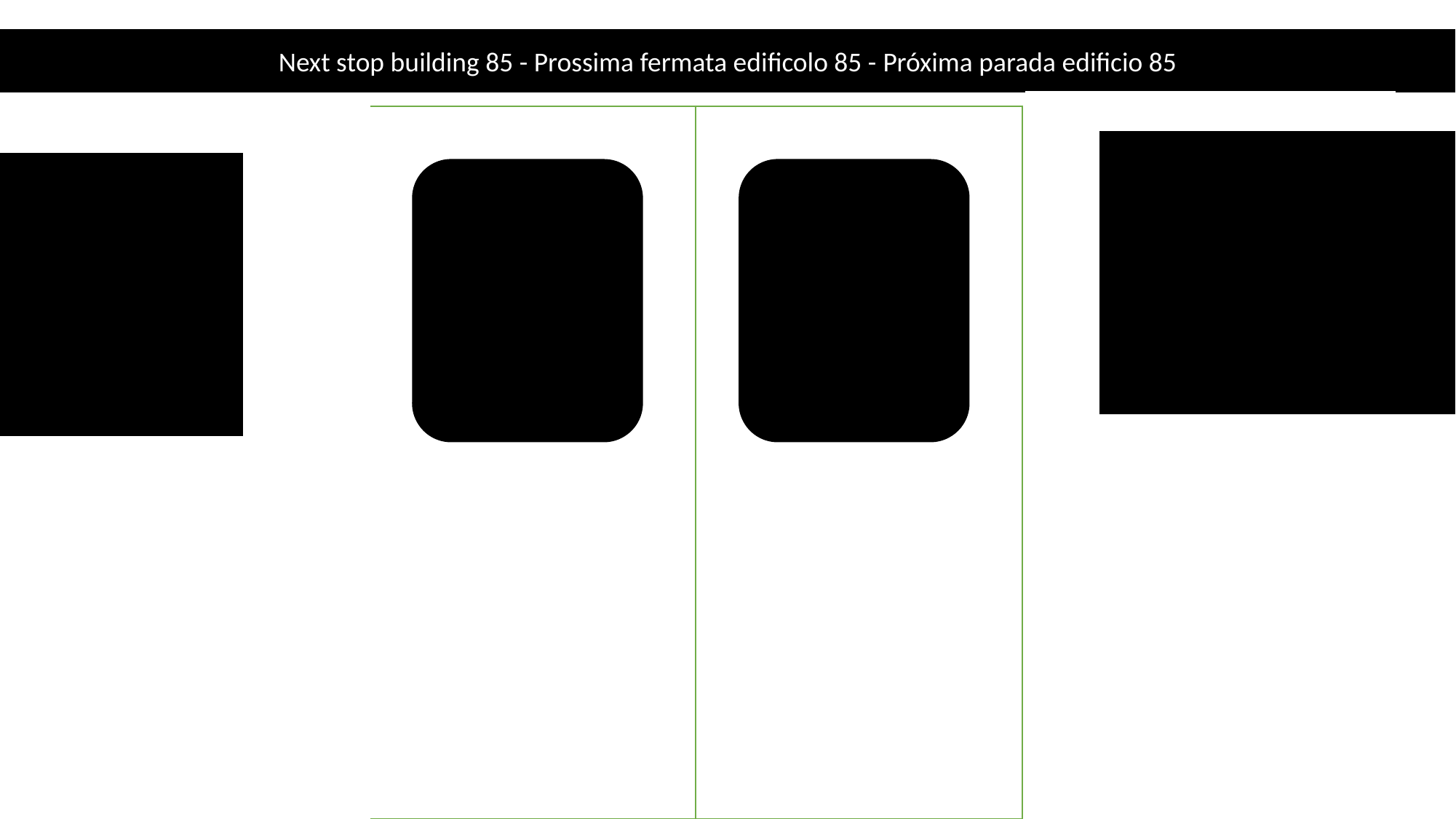

Next stop building 85 - Prossima fermata edificolo 85 - Próxima parada edificio 85